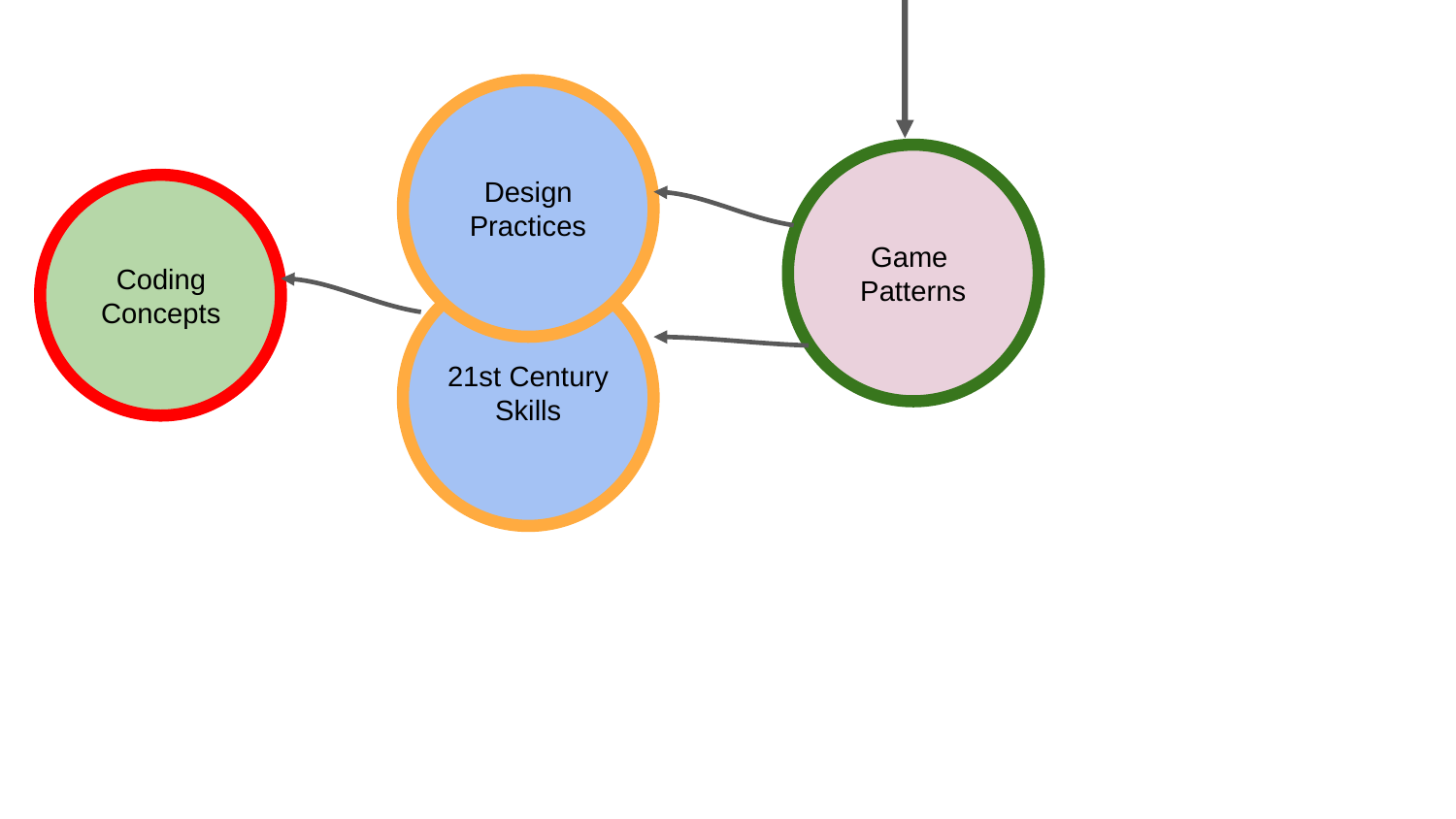

Design
Practices

Game
Patterns

Coding
Concepts

21st Century
Skills